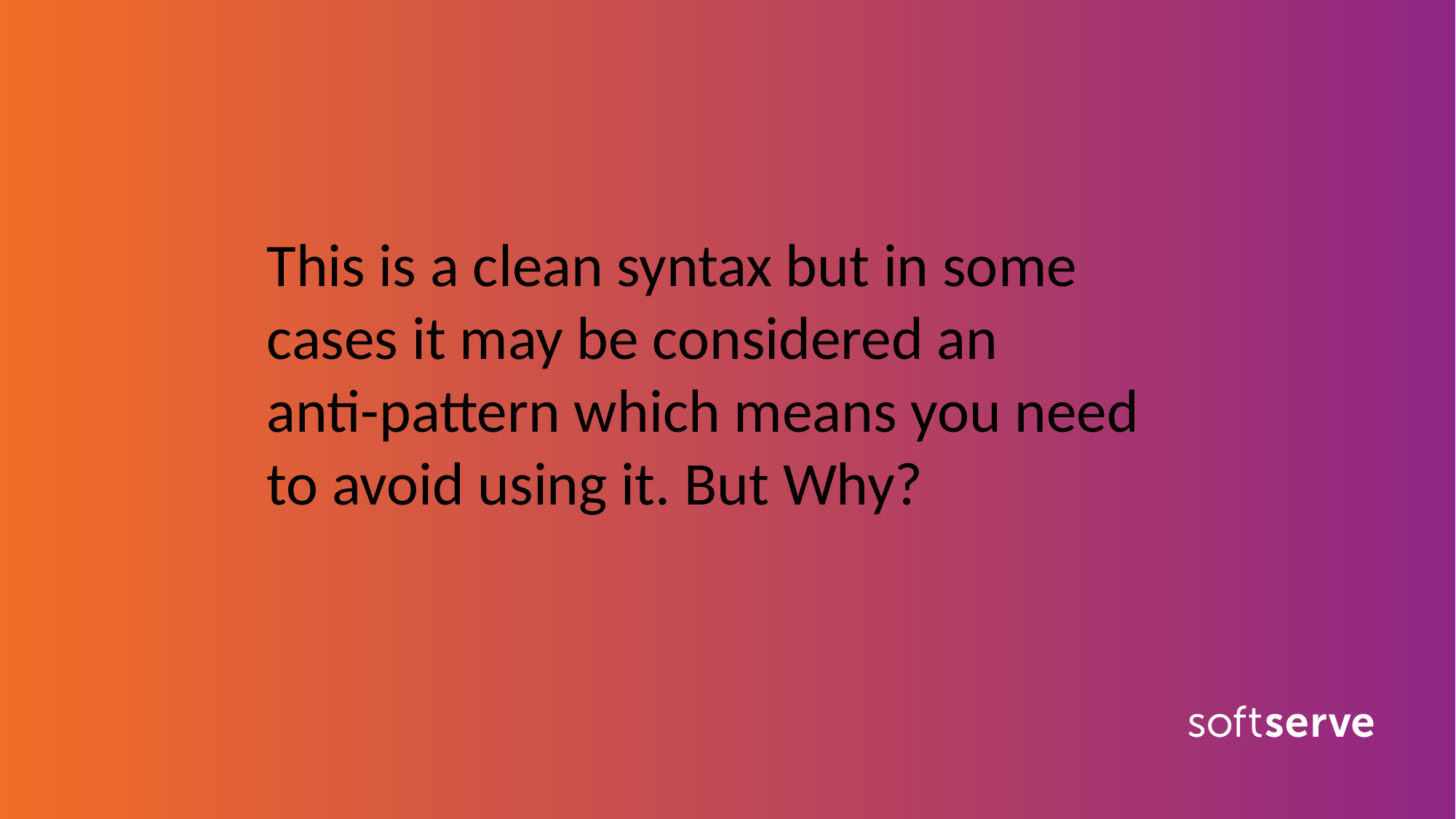

This is a clean syntax but in some cases it may be considered an
anti-pattern which means you need to avoid using it. But Why?